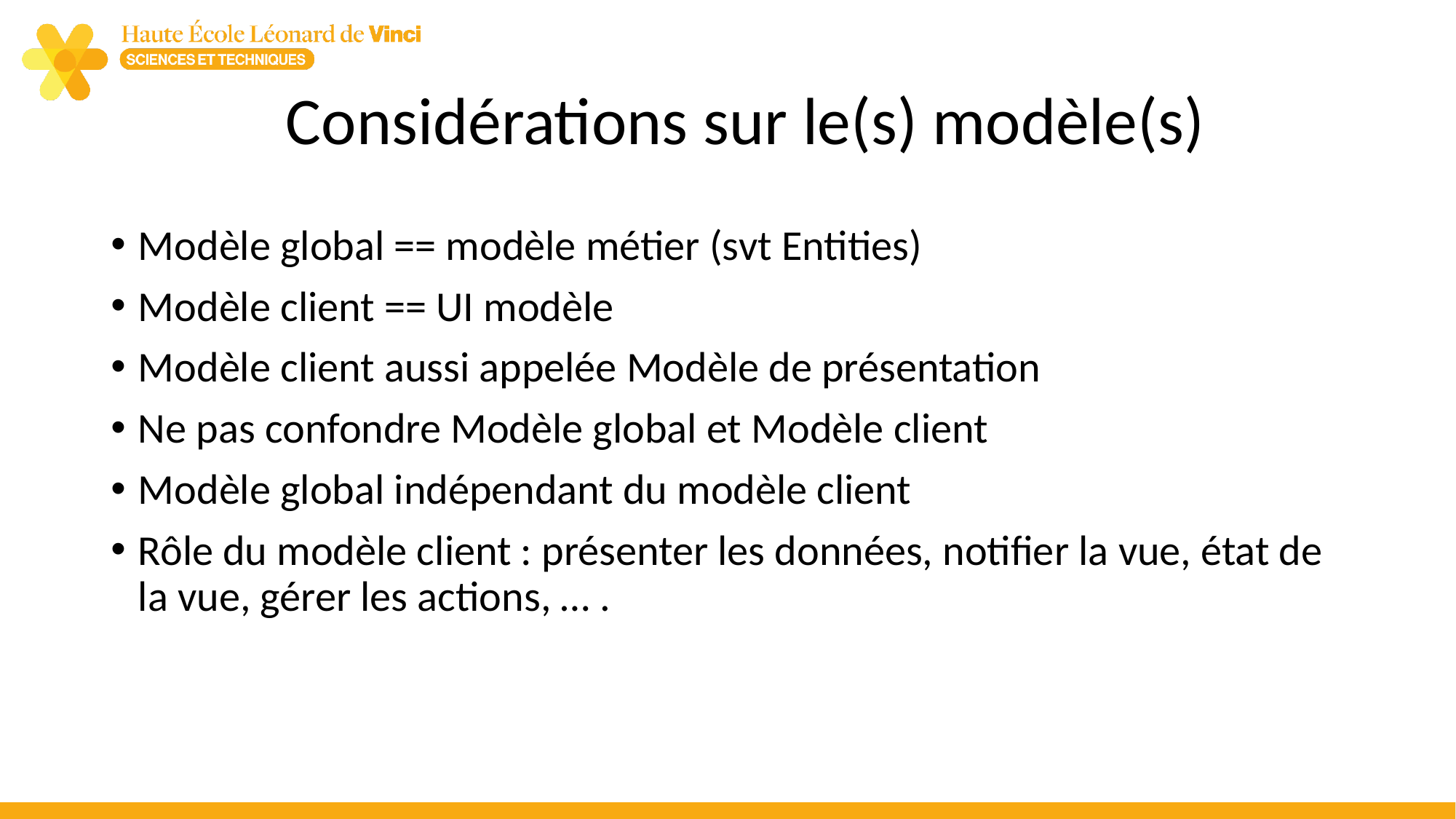

# Considérations sur le(s) modèle(s)
Modèle global == modèle métier (svt Entities)
Modèle client == UI modèle
Modèle client aussi appelée Modèle de présentation
Ne pas confondre Modèle global et Modèle client
Modèle global indépendant du modèle client
Rôle du modèle client : présenter les données, notifier la vue, état de la vue, gérer les actions, … .